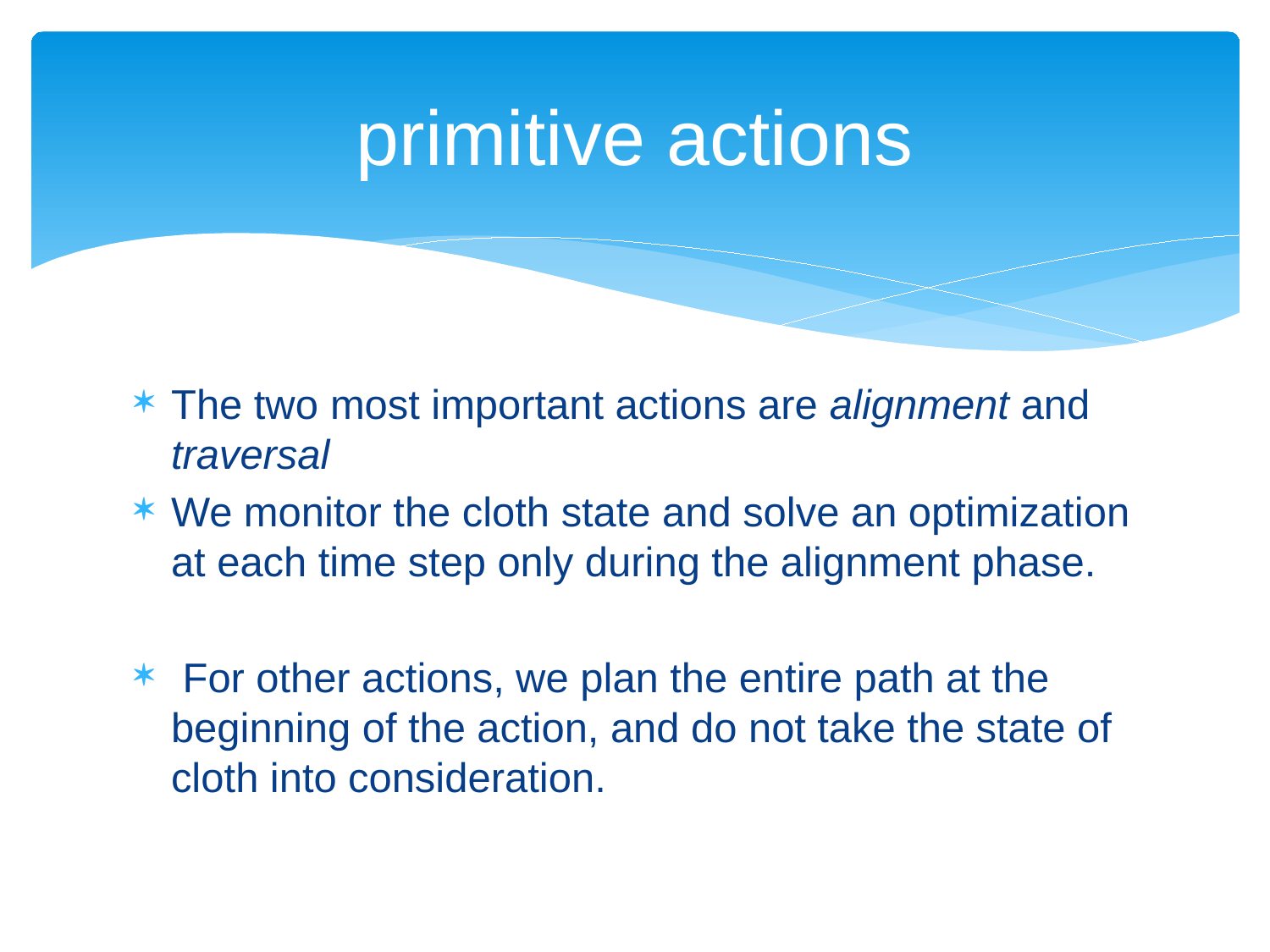

# primitive actions
The two most important actions are alignment and traversal
We monitor the cloth state and solve an optimization at each time step only during the alignment phase.

 For other actions, we plan the entire path at the beginning of the action, and do not take the state of cloth into consideration.